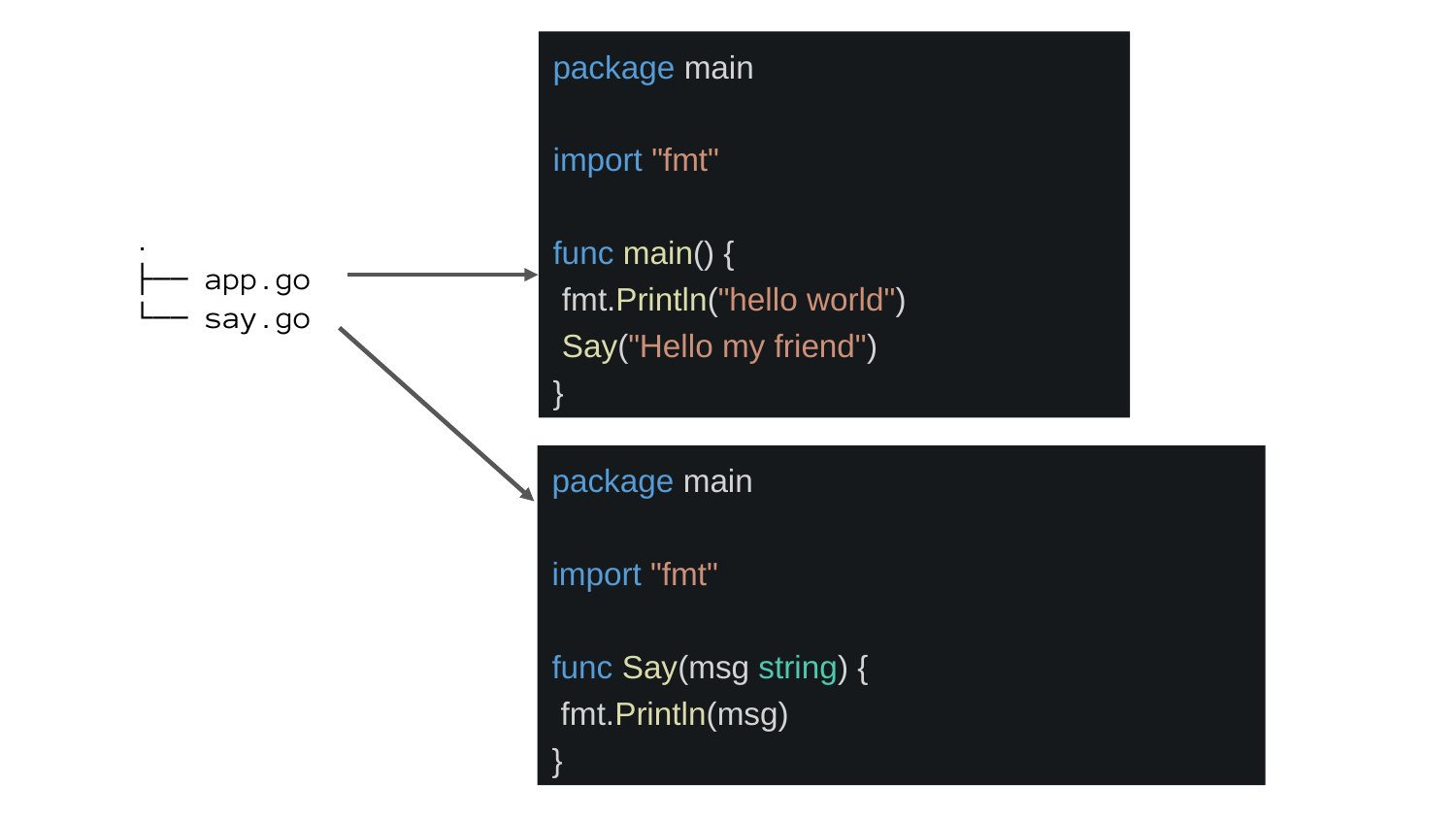

package main
import "fmt"
func main() {
 fmt.Println("hello world")
 Say("Hello my friend")
}
.
├── app.go
└── say.go
package main
import "fmt"
func Say(msg string) {
 fmt.Println(msg)
}